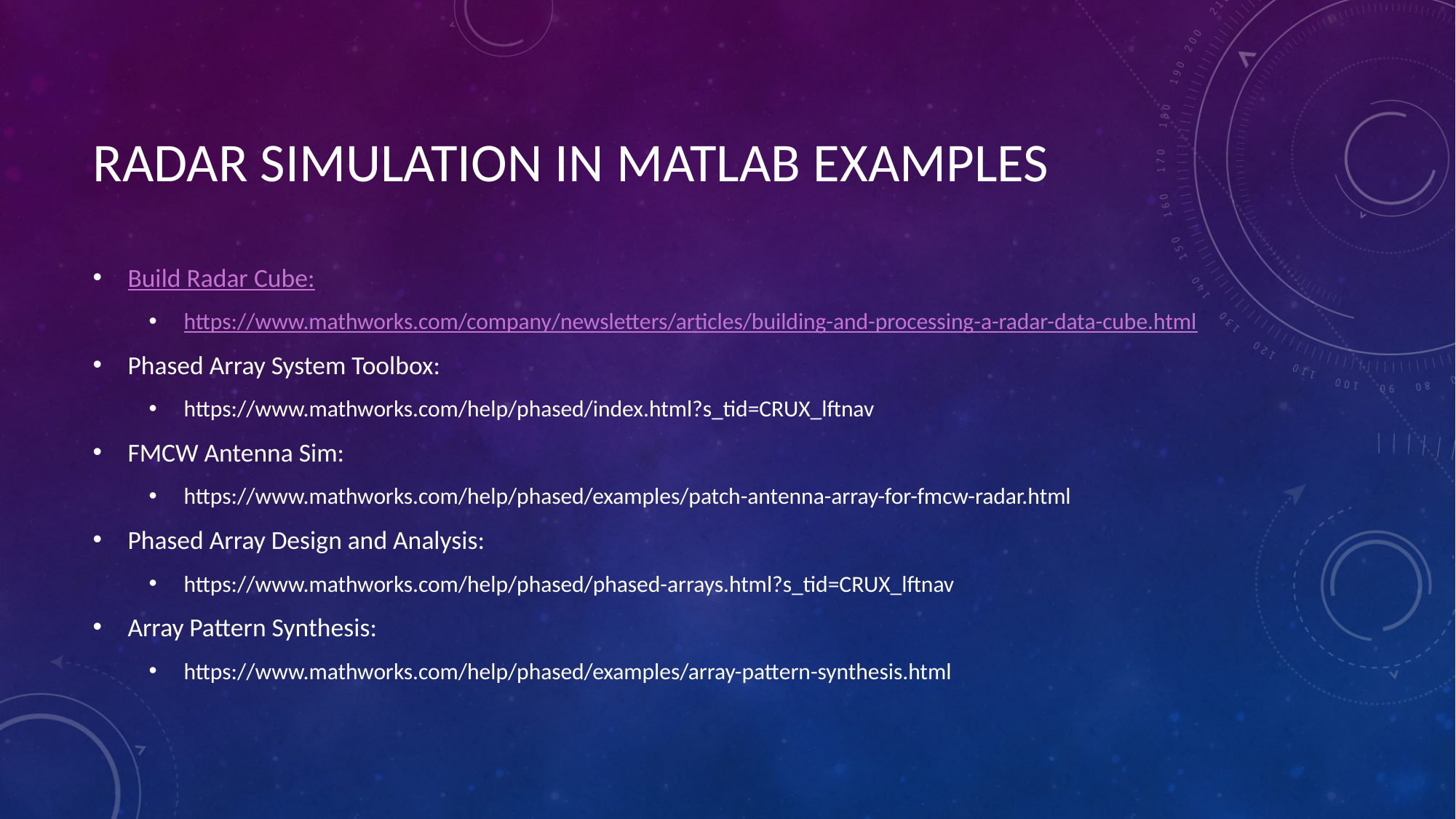

# Radar Simulation in Matlab EXAMPLES
Build Radar Cube:
https://www.mathworks.com/company/newsletters/articles/building-and-processing-a-radar-data-cube.html
Phased Array System Toolbox:
https://www.mathworks.com/help/phased/index.html?s_tid=CRUX_lftnav
FMCW Antenna Sim:
https://www.mathworks.com/help/phased/examples/patch-antenna-array-for-fmcw-radar.html
Phased Array Design and Analysis:
https://www.mathworks.com/help/phased/phased-arrays.html?s_tid=CRUX_lftnav
Array Pattern Synthesis:
https://www.mathworks.com/help/phased/examples/array-pattern-synthesis.html